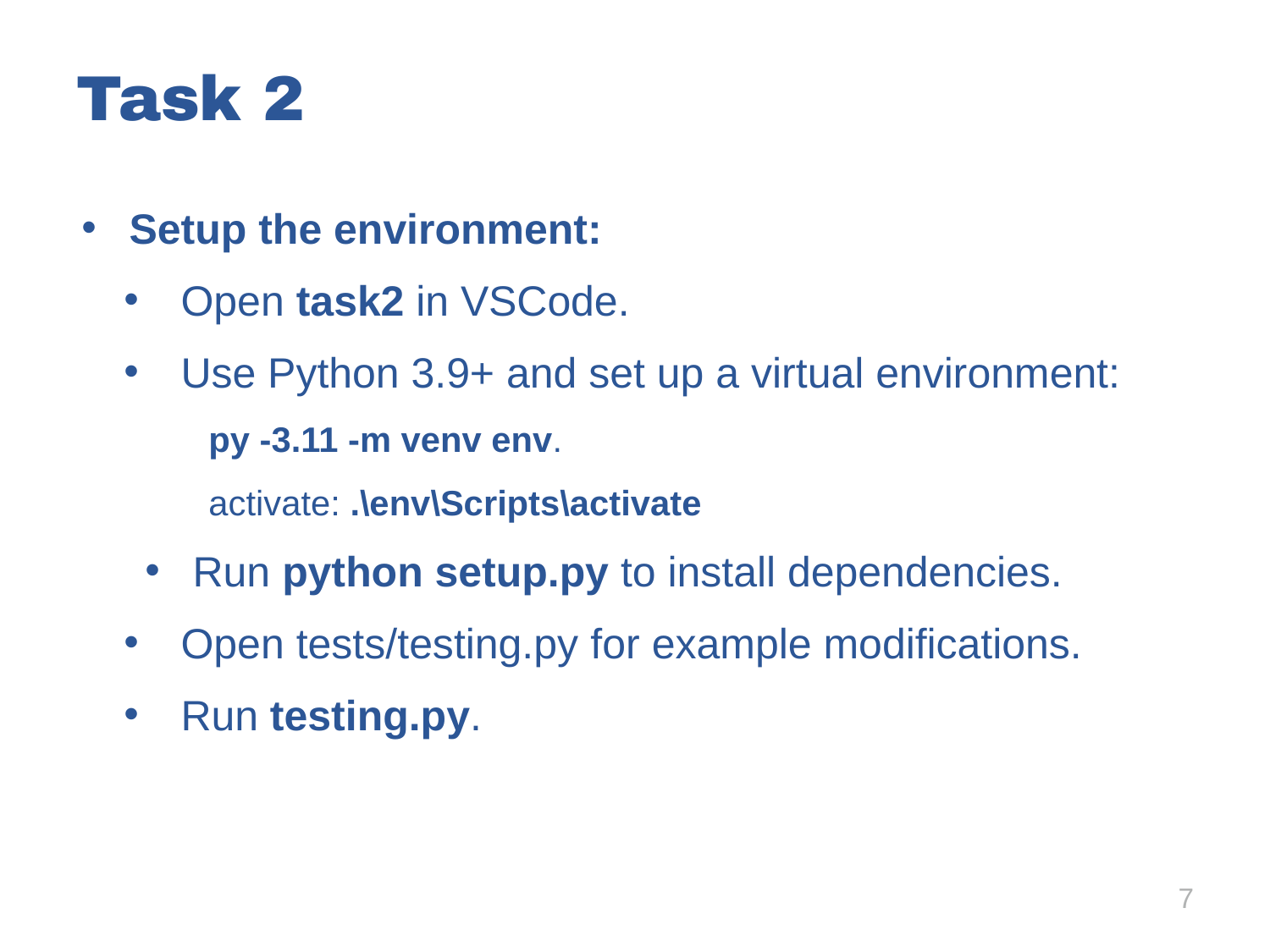

# Task 2

Setup the environment:
   Open task2 in VSCode.
   Use Python 3.9+ and set up a virtual environment:
py -3.11 -m venv env.
activate: .\env\Scripts\activate
Run python setup.py to install dependencies.
   Open tests/testing.py for example modifications.
   Run testing.py.

7